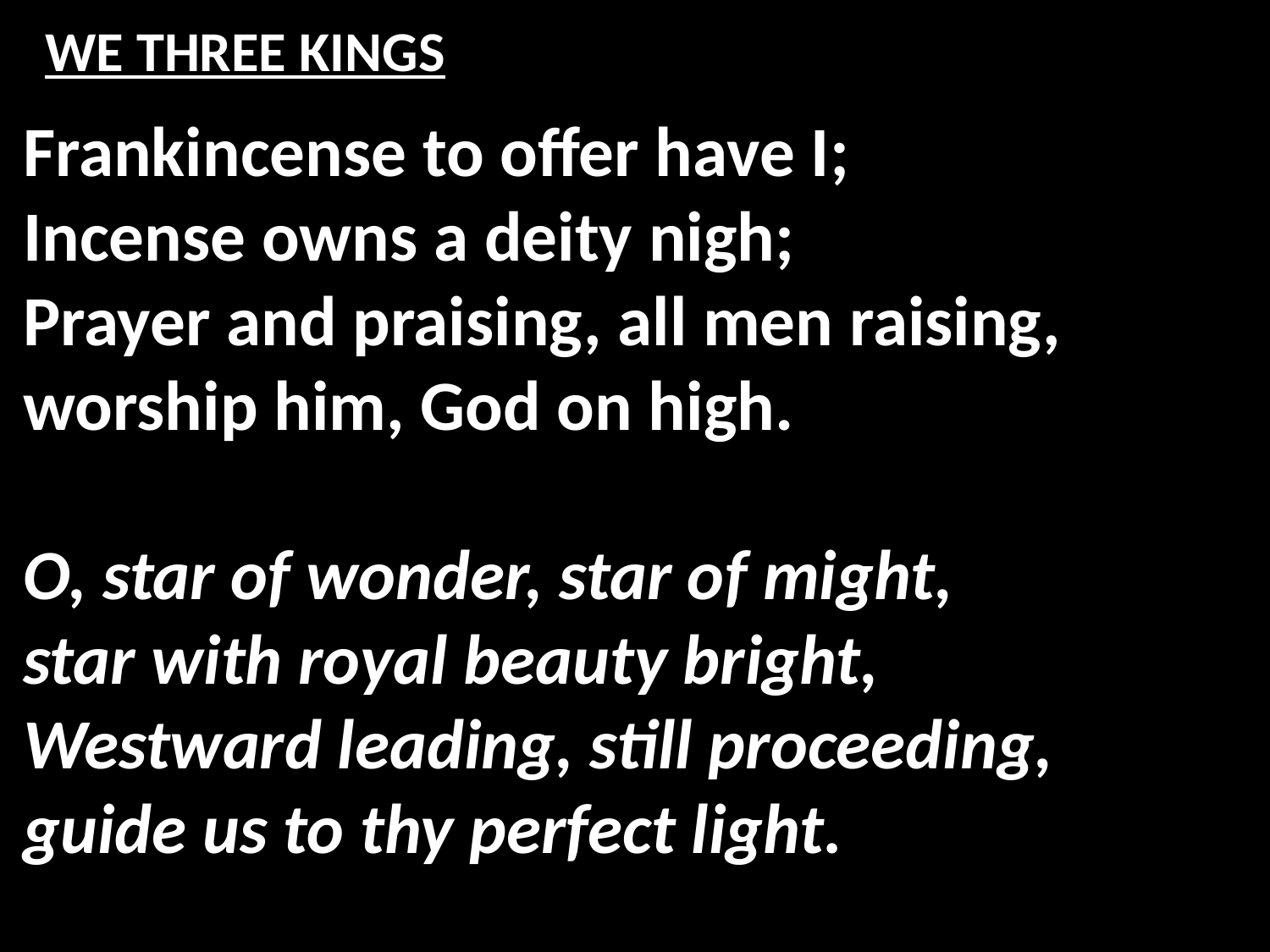

# WE THREE KINGS
Frankincense to offer have I;
Incense owns a deity nigh;
Prayer and praising, all men raising,
worship him, God on high.

O, star of wonder, star of might,
star with royal beauty bright,
Westward leading, still proceeding,
guide us to thy perfect light.